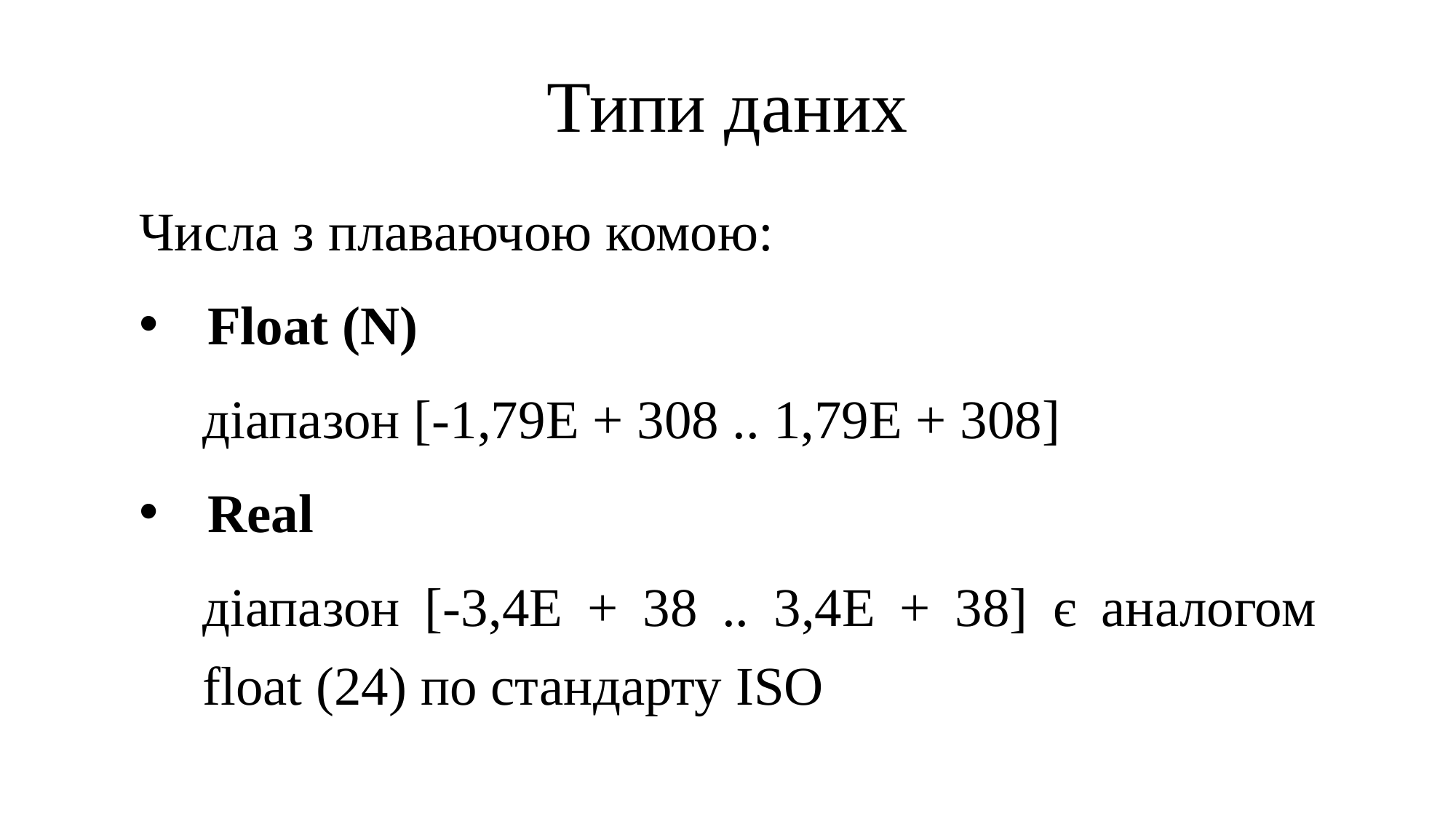

# Типи даних
Числа з плаваючою комою:
Float (N)
діапазон [-1,79E + 308 .. 1,79E + 308]
Real
діапазон [-3,4E + 38 .. 3,4E + 38] є аналогом float (24) по стандарту ISO